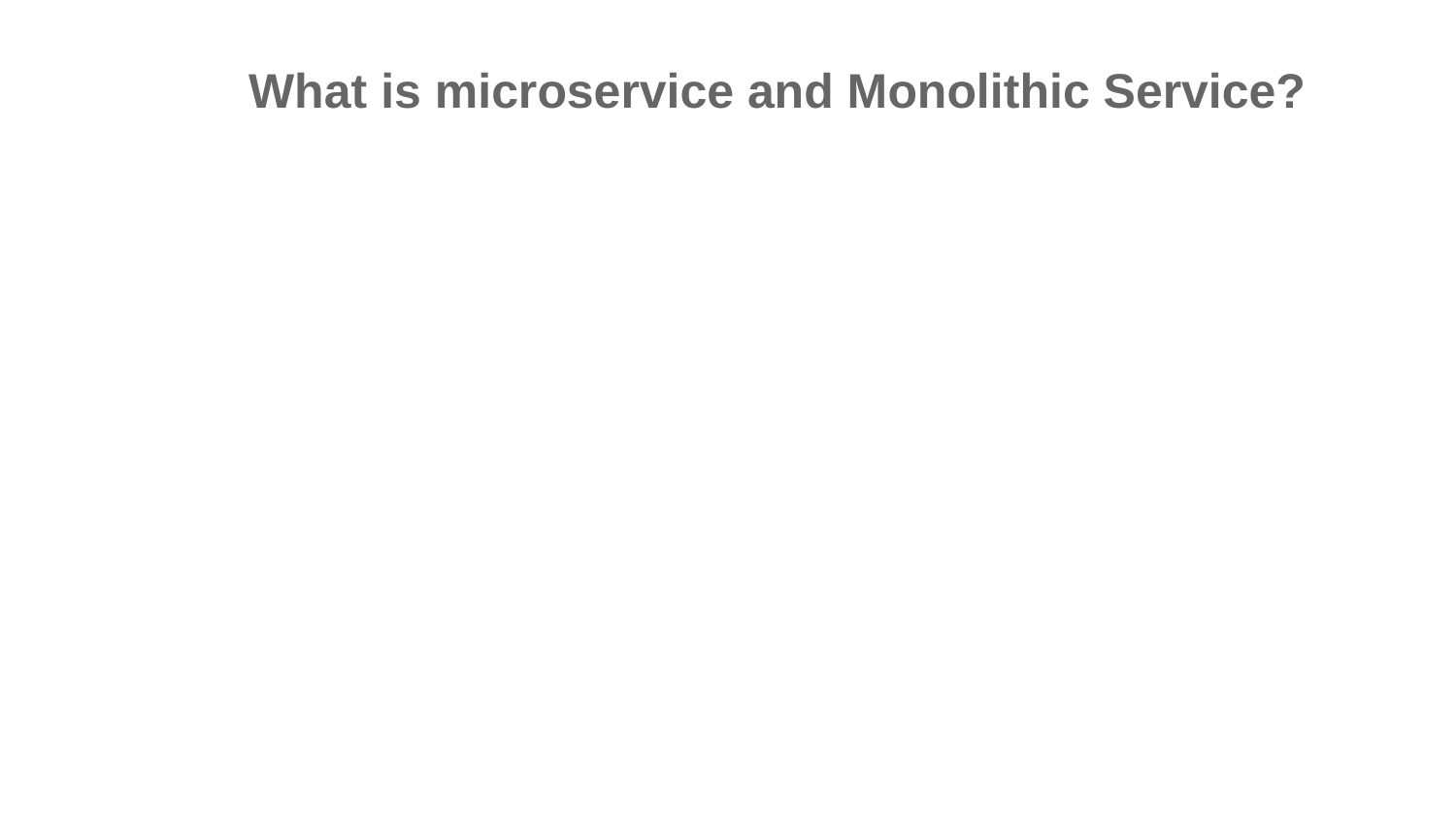

# What is microservice and Monolithic Service?